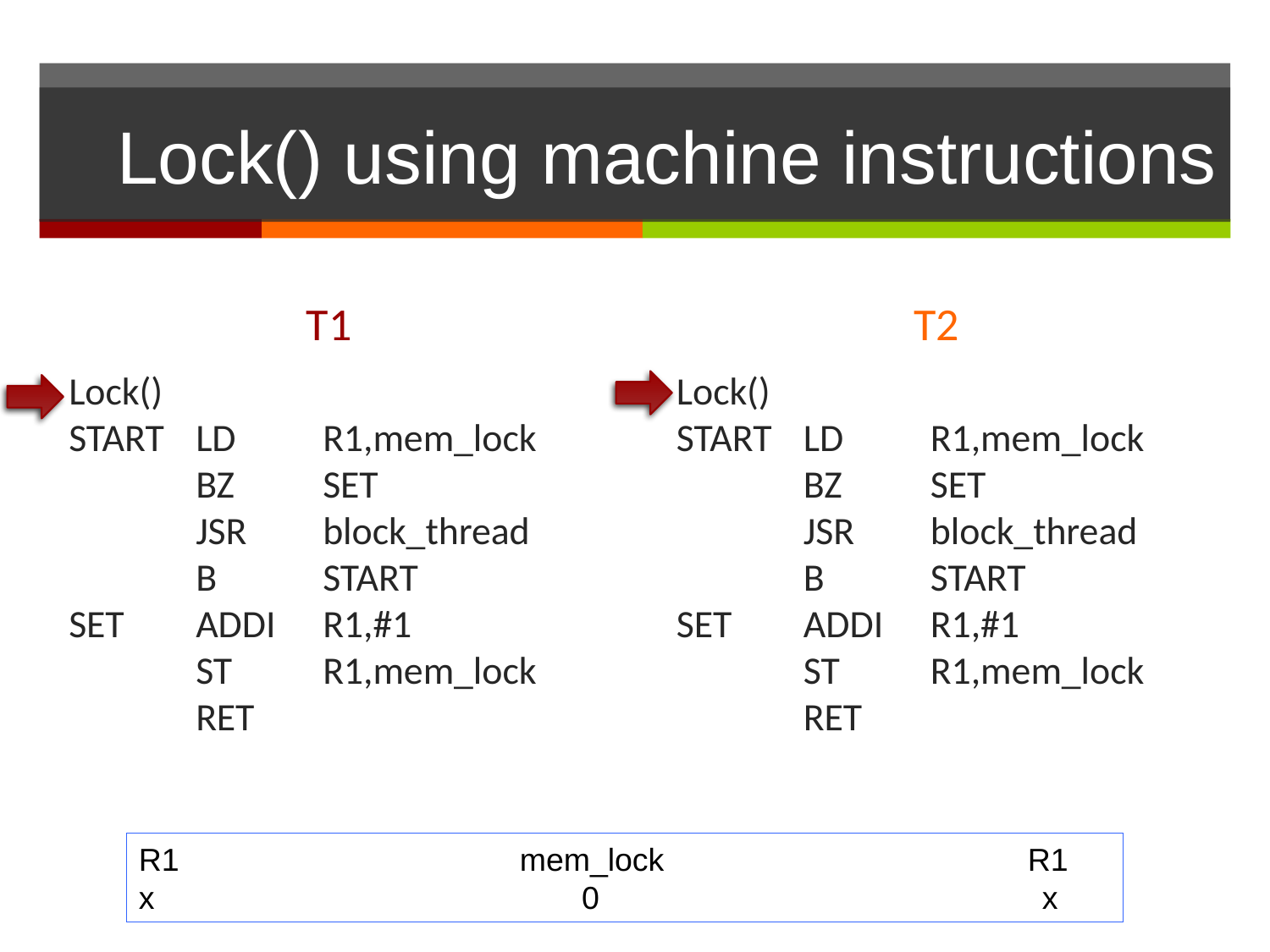

# Lock() using machine instructions
T1
T2
Lock()
START	LD	R1,mem_lock
	BZ	SET
	JSR	block_thread
	B	START
SET	ADDI	R1,#1
	ST	R1,mem_lock
	RET
Lock()
START	LD	R1,mem_lock
	BZ	SET
	JSR	block_thread
	B	START
SET	ADDI	R1,#1
	ST	R1,mem_lock
	RET

R1			mem_lock			R1
x			       0                                                  x